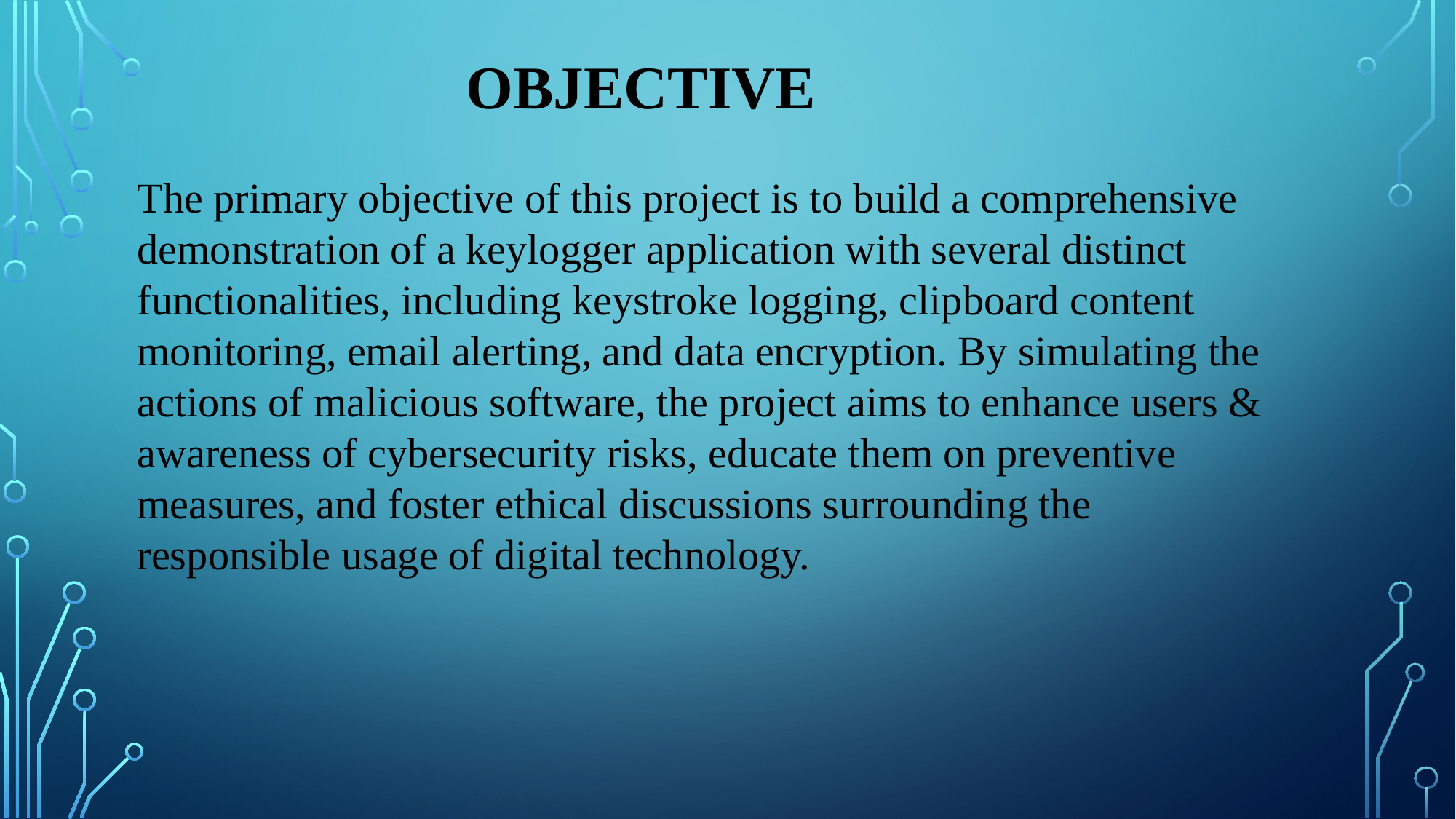

OBJECTIVE
The primary objective of this project is to build a comprehensive
demonstration of a keylogger application with several distinct
functionalities, including keystroke logging, clipboard content
monitoring, email alerting, and data encryption. By simulating the
actions of malicious software, the project aims to enhance users &
awareness of cybersecurity risks, educate them on preventive
measures, and foster ethical discussions surrounding the
responsible usage of digital technology.